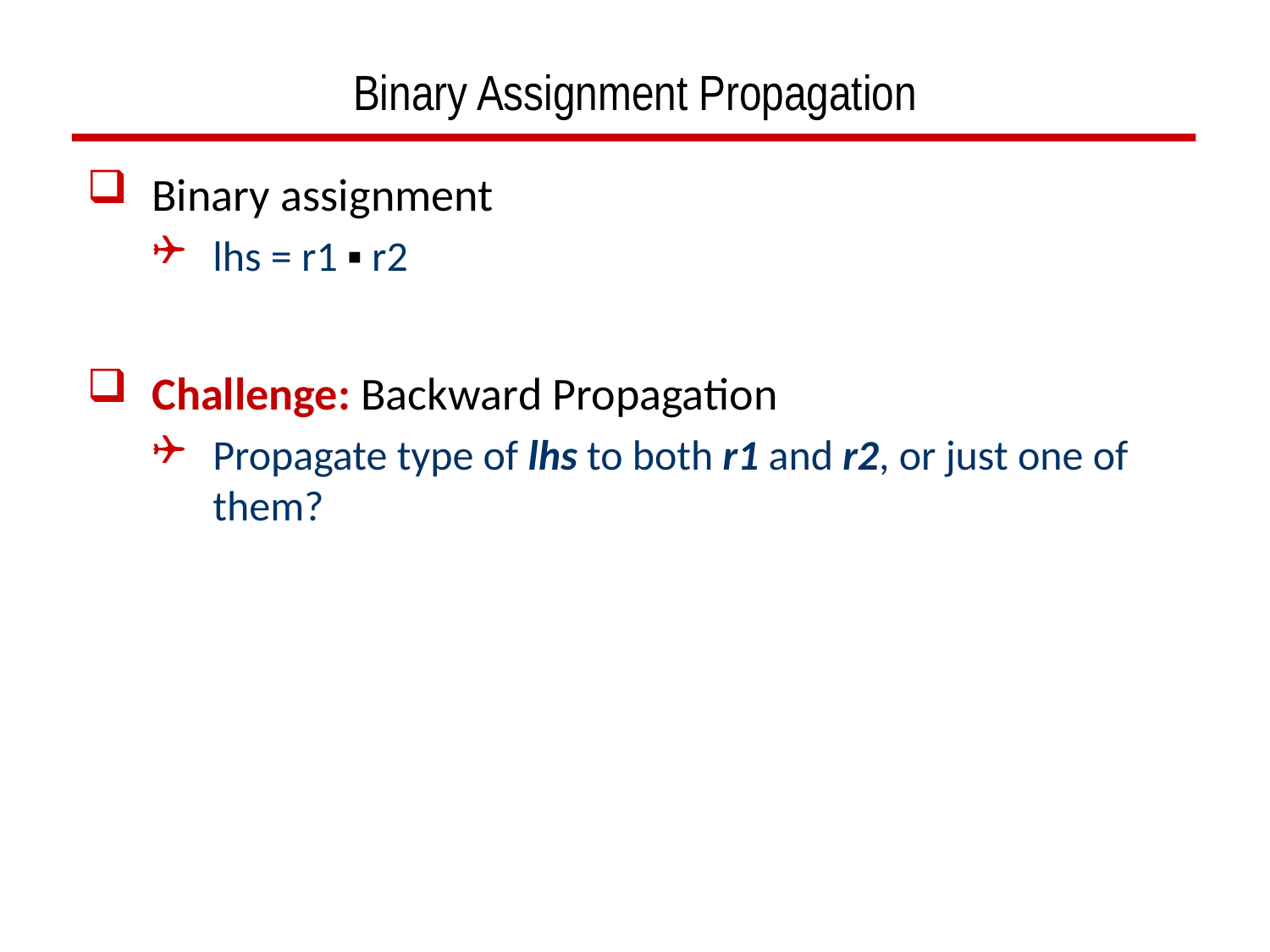

# Binary Assignment Propagation
Binary assignment
lhs = r1 ▪ r2

Challenge: Backward Propagation
Propagate type of lhs to both r1 and r2, or just one of them?